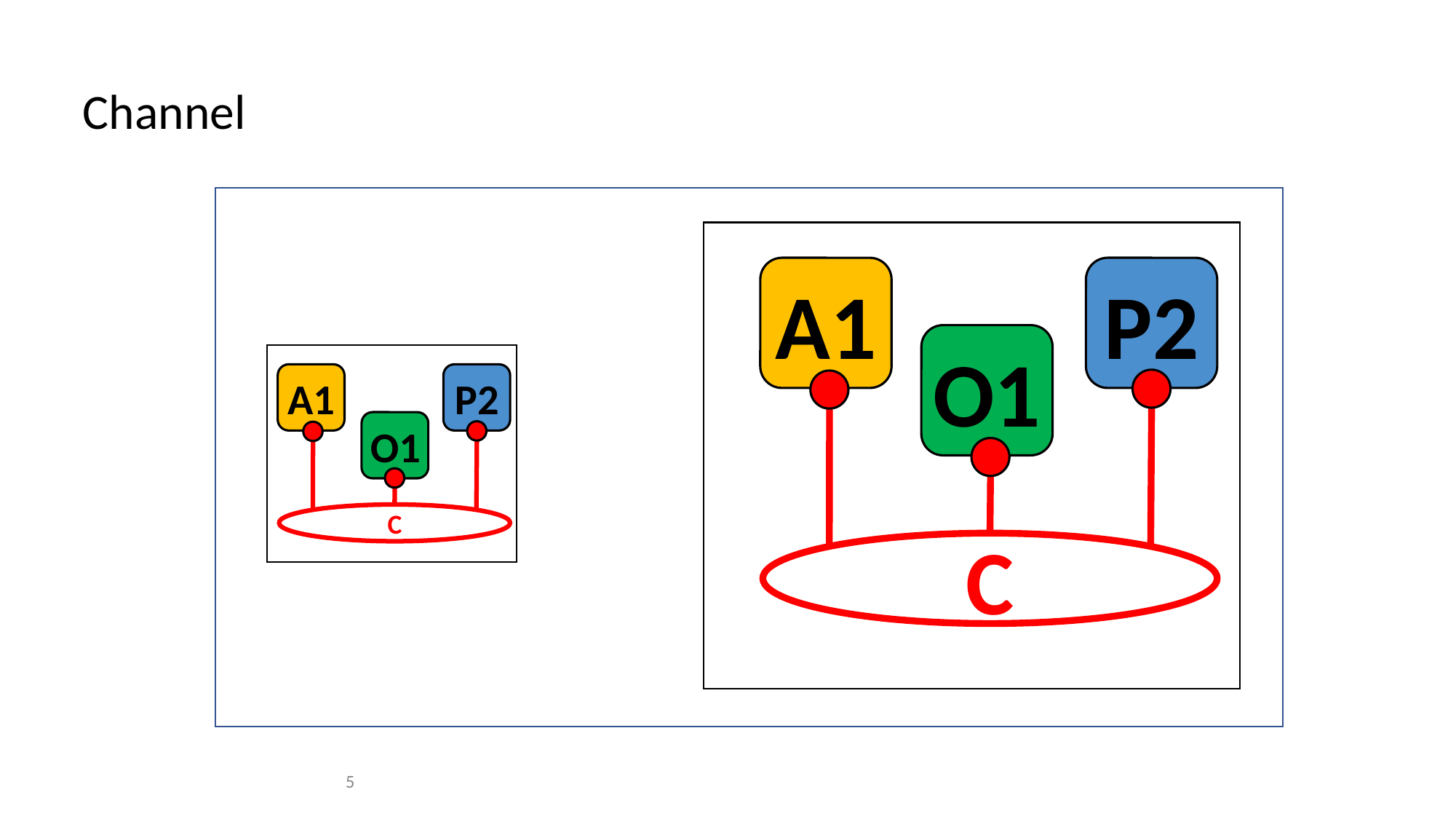

# Channel

A1
P2
O1

A1
P2

O1

C
C
5